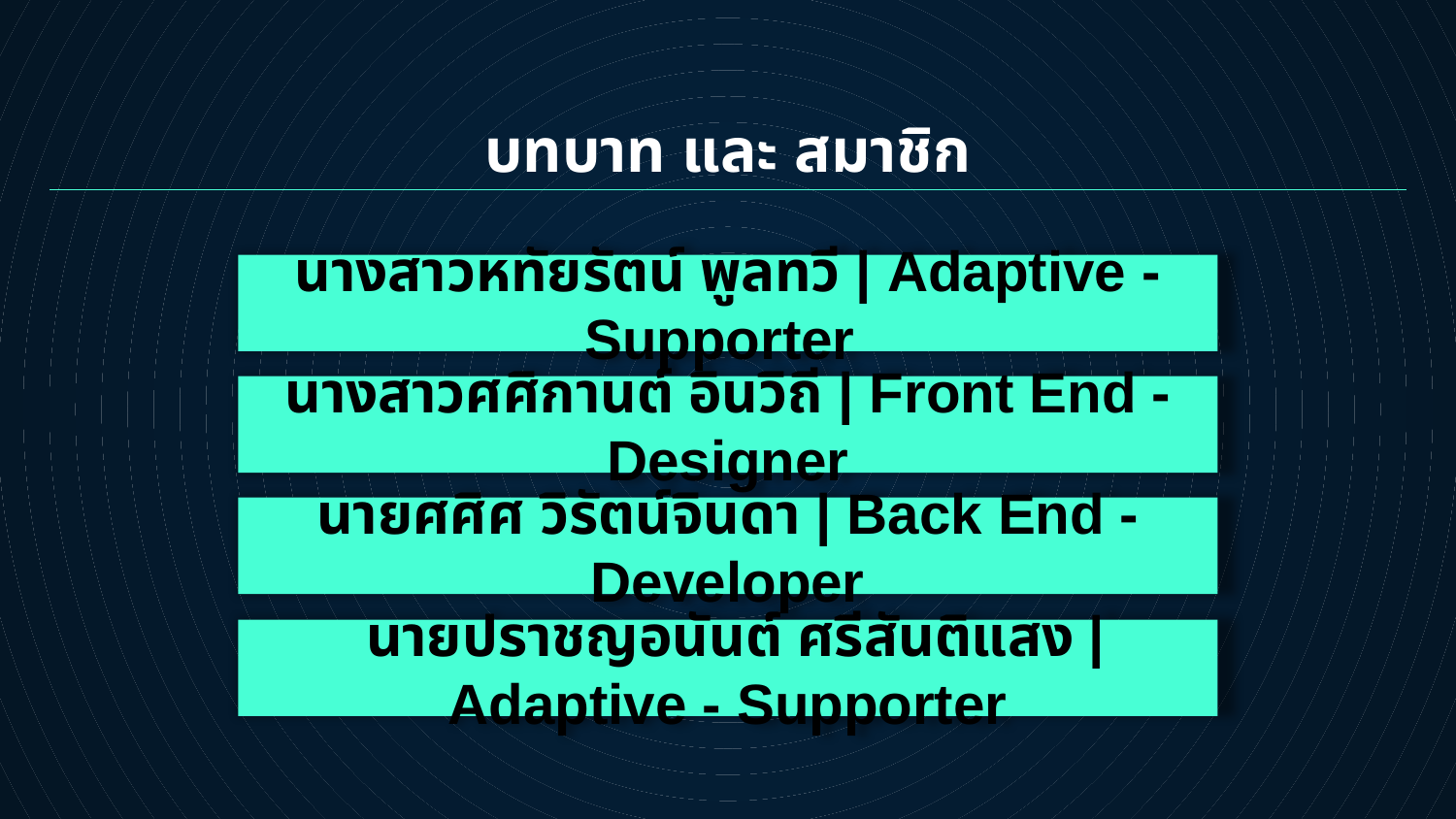

# บทบาท และ สมาชิก
นางสาวหทัยรัตน์ พูลทวี | Adaptive - Supporter
นางสาวศศิกานต์ อินวิถี | Front End - Designer
นายศศิศ วิรัตน์จินดา | Back End - Developer
 นายปราชญอนันต์ ศรีสันติแสง | Adaptive - Supporter